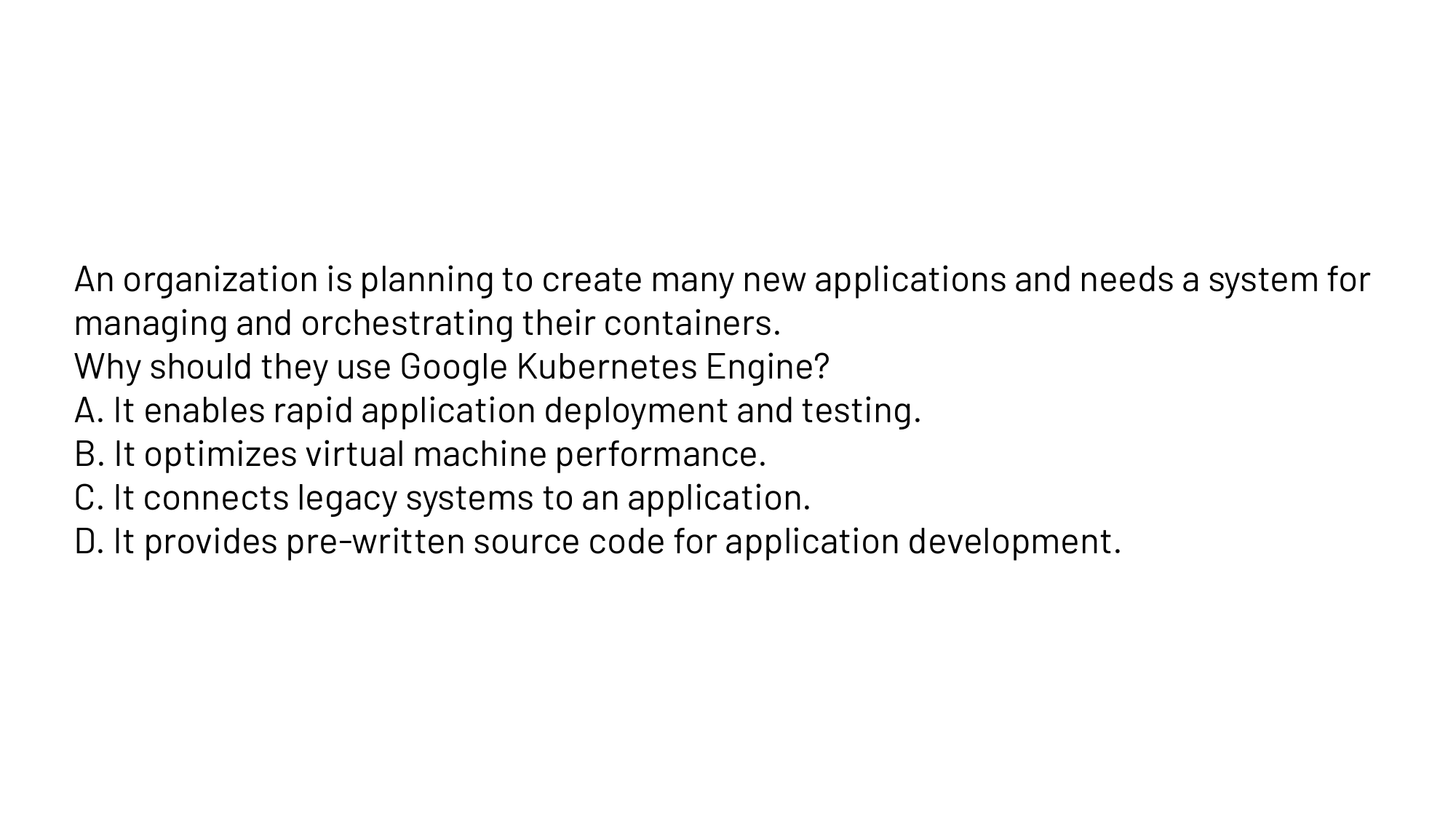

An organization is planning to create many new applications and needs a system for managing and orchestrating their containers.
Why should they use Google Kubernetes Engine?
A. It enables rapid application deployment and testing.
B. It optimizes virtual machine performance.
C. It connects legacy systems to an application.
D. It provides pre-written source code for application development.